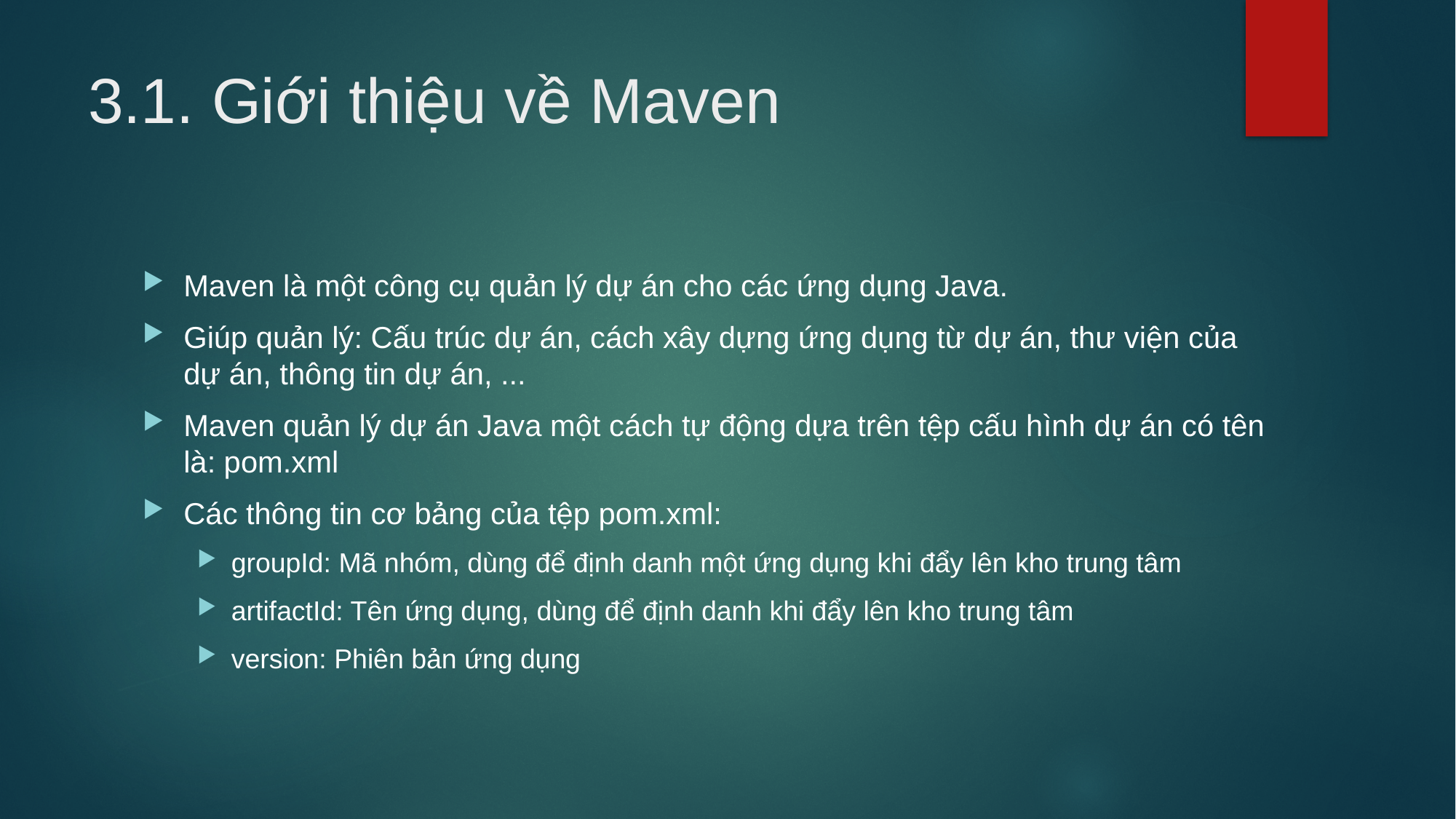

# 3.1. Giới thiệu về Maven
Maven là một công cụ quản lý dự án cho các ứng dụng Java.
Giúp quản lý: Cấu trúc dự án, cách xây dựng ứng dụng từ dự án, thư viện của dự án, thông tin dự án, ...
Maven quản lý dự án Java một cách tự động dựa trên tệp cấu hình dự án có tên là: pom.xml
Các thông tin cơ bảng của tệp pom.xml:
groupId: Mã nhóm, dùng để định danh một ứng dụng khi đẩy lên kho trung tâm
artifactId: Tên ứng dụng, dùng để định danh khi đẩy lên kho trung tâm
version: Phiên bản ứng dụng